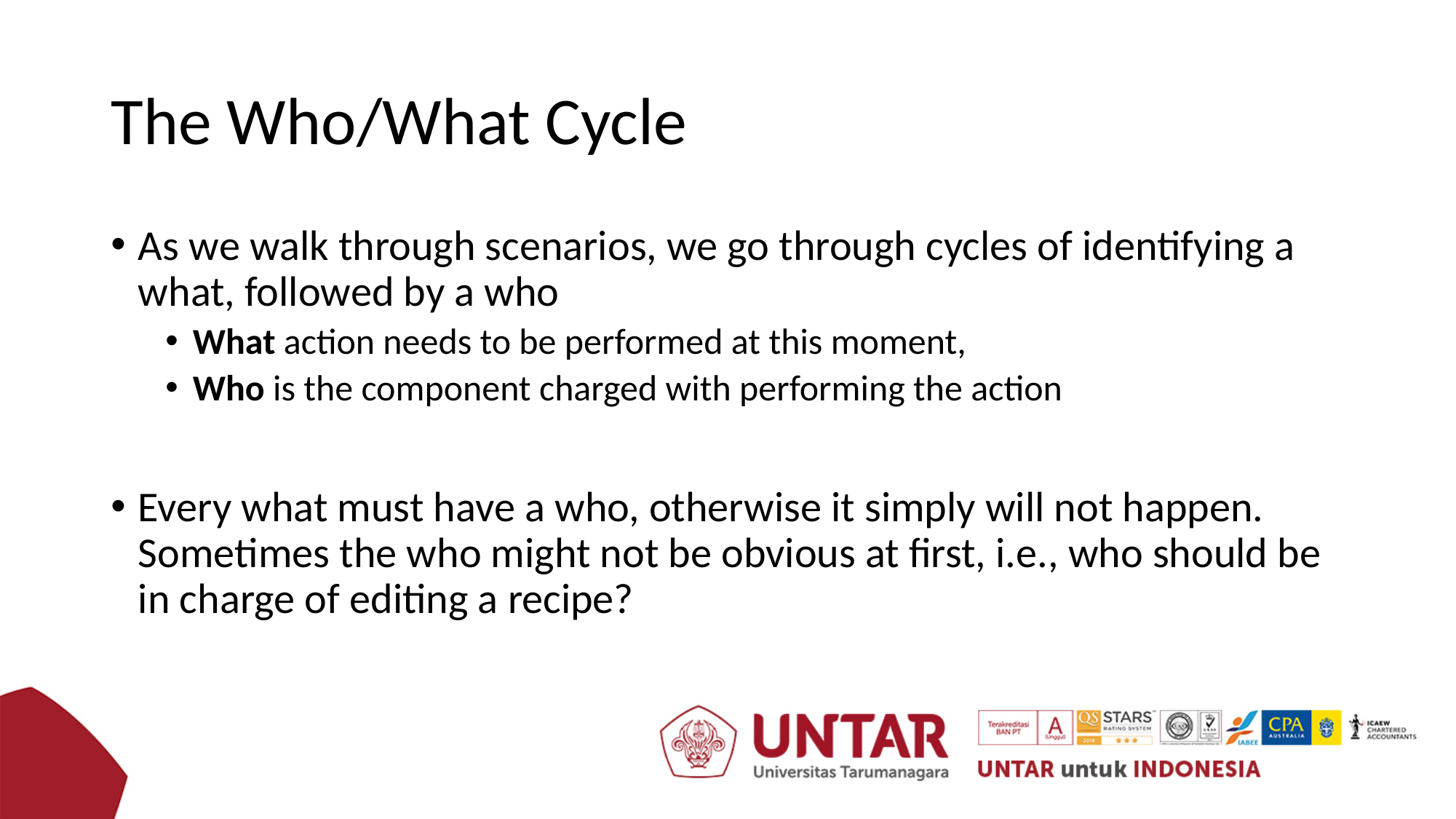

# The Who/What Cycle
As we walk through scenarios, we go through cycles of identifying a what, followed by a who
What action needs to be performed at this moment,
Who is the component charged with performing the action

Every what must have a who, otherwise it simply will not happen. Sometimes the who might not be obvious at first, i.e., who should be in charge of editing a recipe?